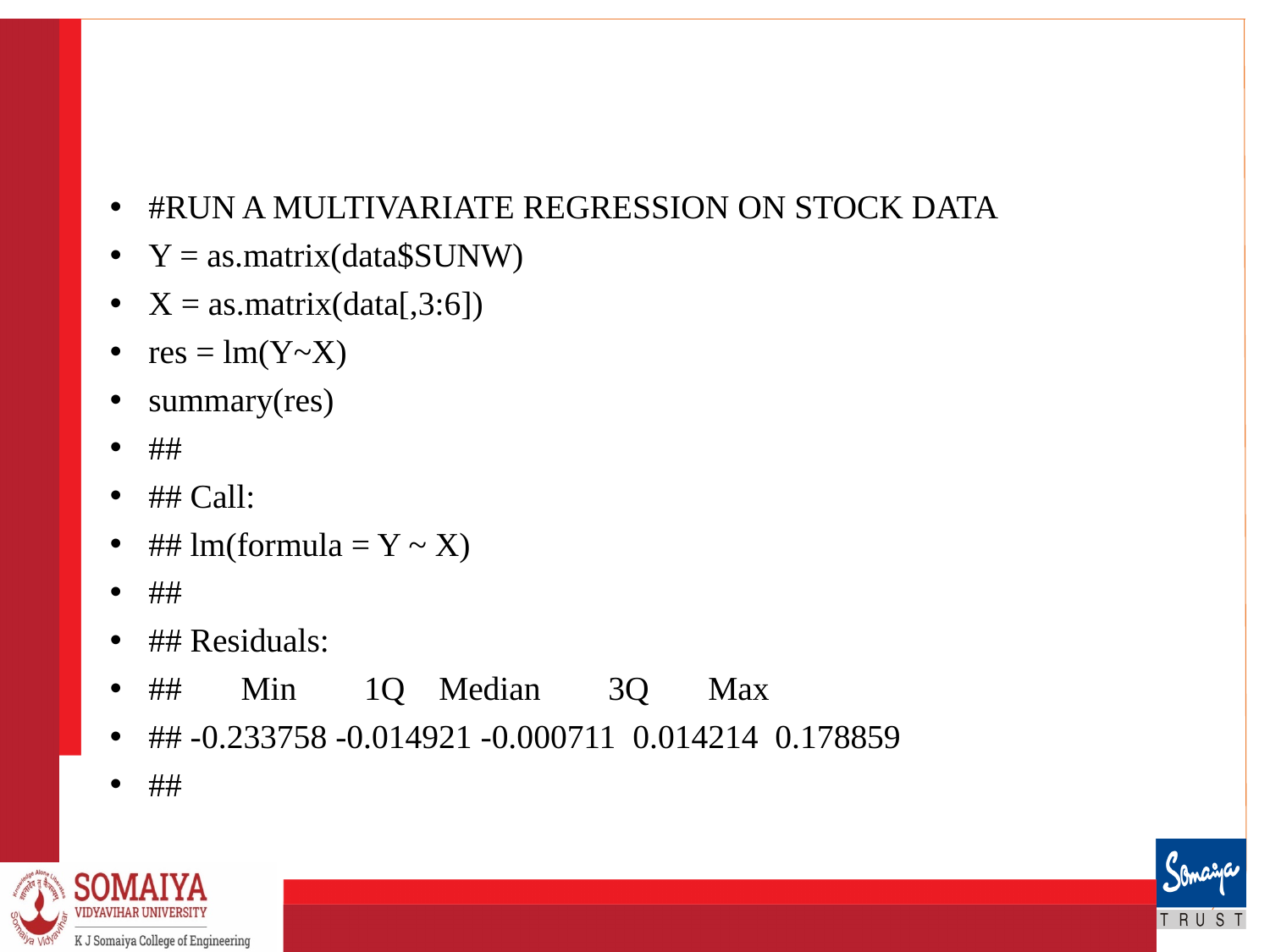

#
#RUN A MULTIVARIATE REGRESSION ON STOCK DATA
Y = as.matrix(data$SUNW)
X = as.matrix(data[,3:6])
res = lm(Y~X)
summary(res)
##
## Call:
## lm(formula = Y ~ X)
##
## Residuals:
##       Min        1Q    Median        3Q       Max
## -0.233758 -0.014921 -0.000711  0.014214  0.178859
##